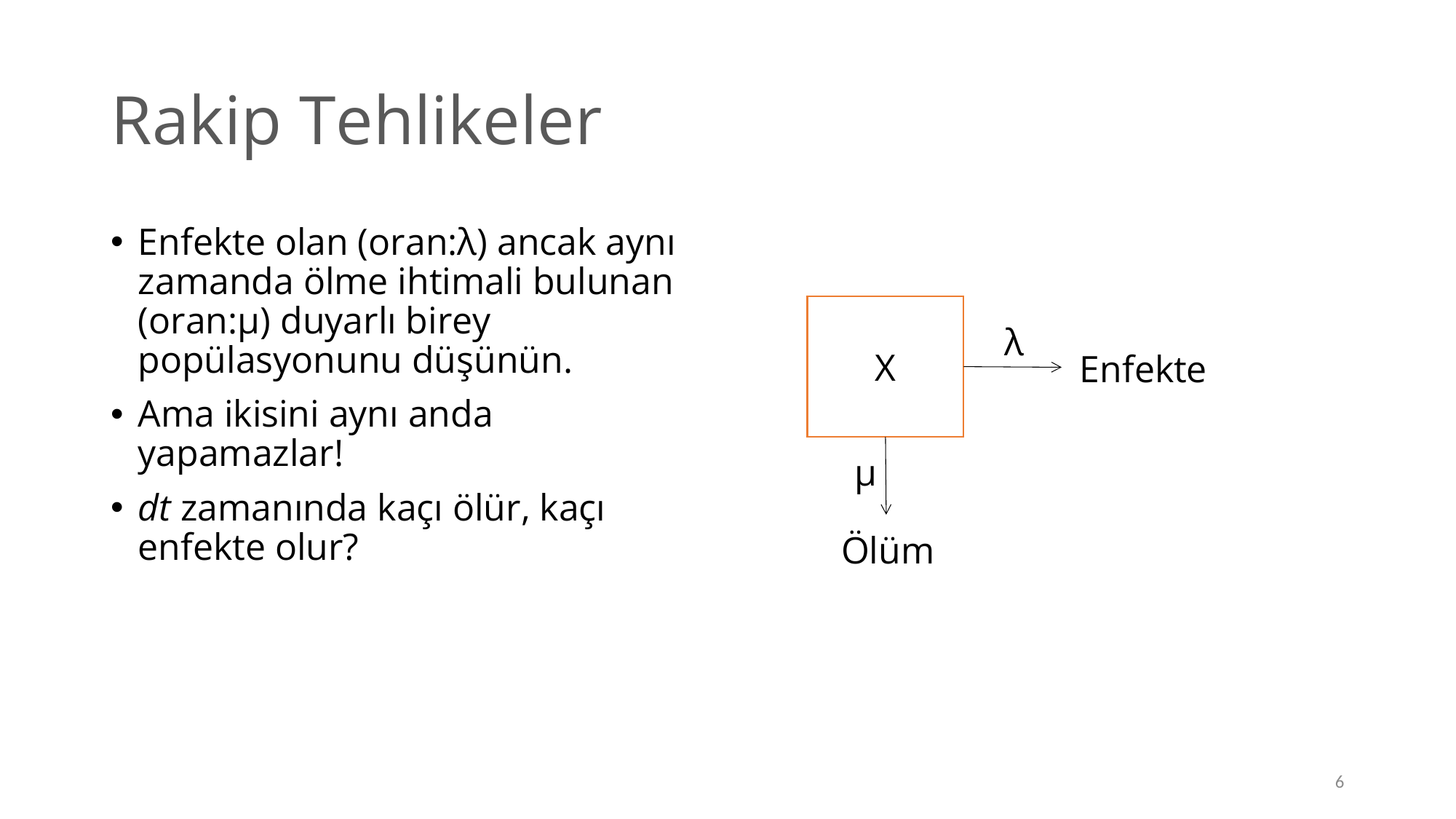

# Rakip Tehlikeler
Enfekte olan (oran:λ) ancak aynı zamanda ölme ihtimali bulunan (oran:μ) duyarlı birey popülasyonunu düşünün.
Ama ikisini aynı anda yapamazlar!
dt zamanında kaçı ölür, kaçı enfekte olur?

X
λ
Enfekte
μ
Ölüm
6